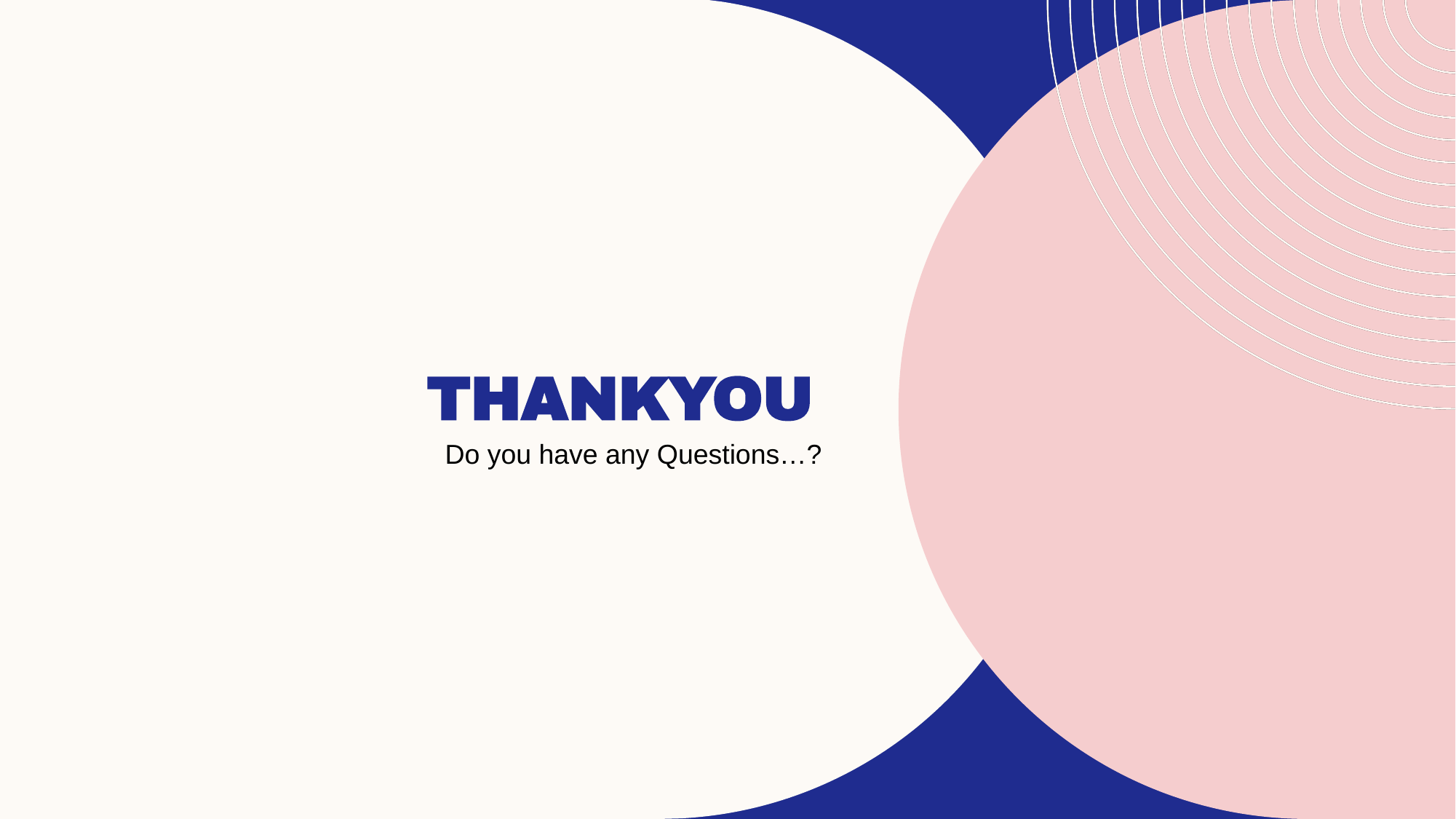

# Thankyou
Do you have any Questions…?